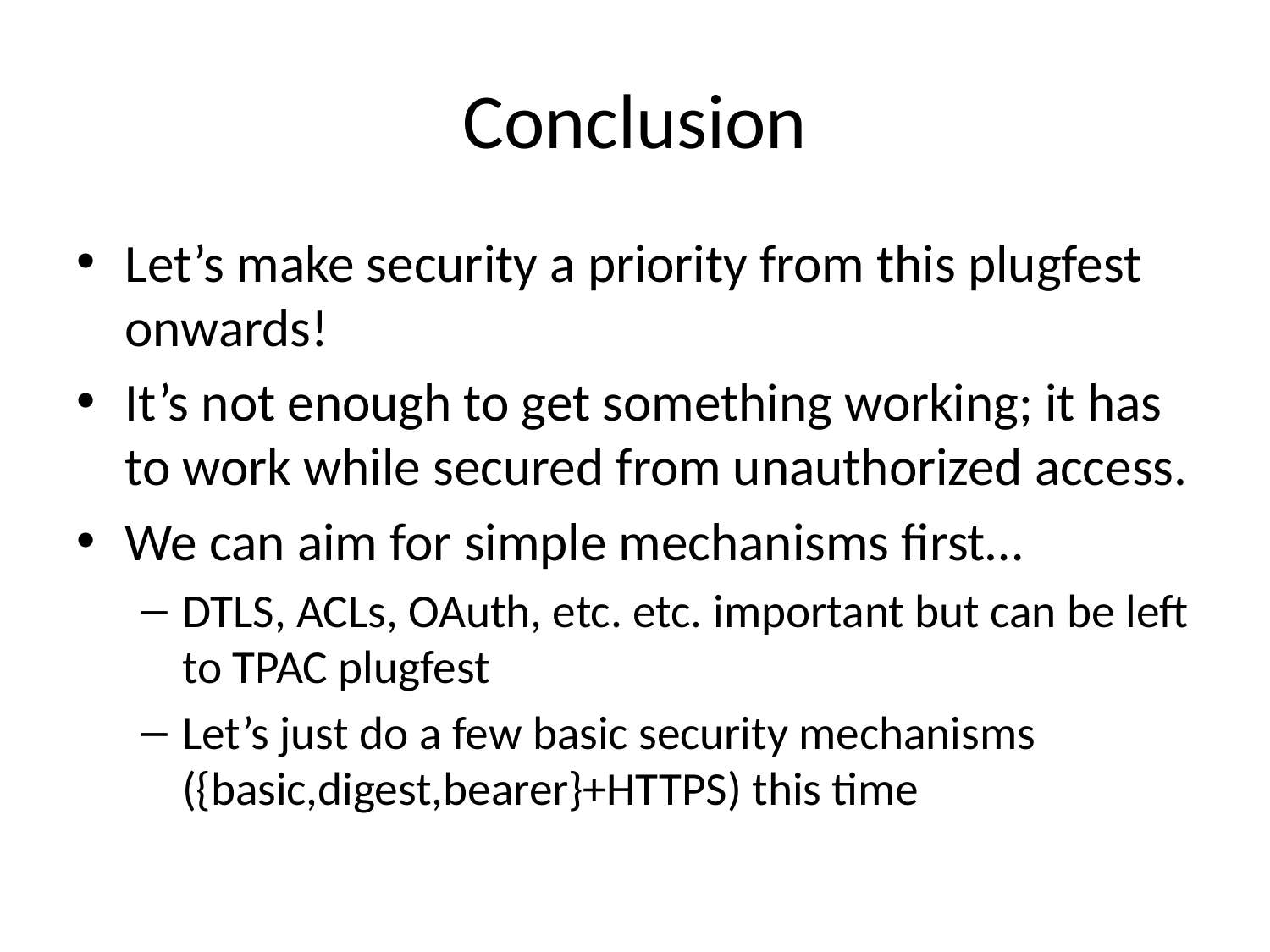

# Conclusion
Let’s make security a priority from this plugfest onwards!
It’s not enough to get something working; it has to work while secured from unauthorized access.
We can aim for simple mechanisms first…
DTLS, ACLs, OAuth, etc. etc. important but can be left to TPAC plugfest
Let’s just do a few basic security mechanisms ({basic,digest,bearer}+HTTPS) this time